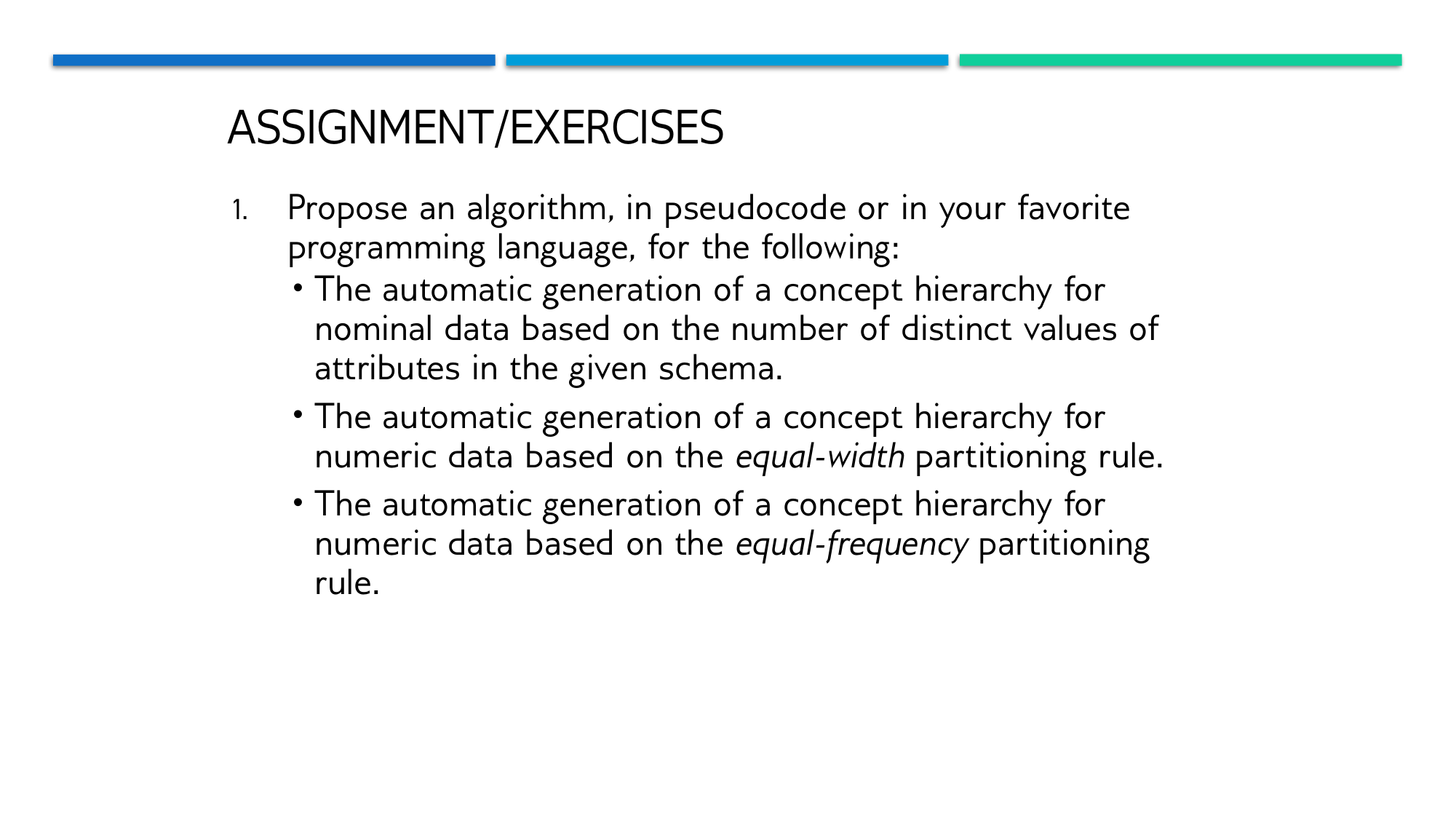

Assignment/Exercises
Propose an algorithm, in pseudocode or in your favorite programming language, for the following:
The automatic generation of a concept hierarchy for nominal data based on the number of distinct values of attributes in the given schema.
The automatic generation of a concept hierarchy for numeric data based on the equal-width partitioning rule.
The automatic generation of a concept hierarchy for numeric data based on the equal-frequency partitioning rule.